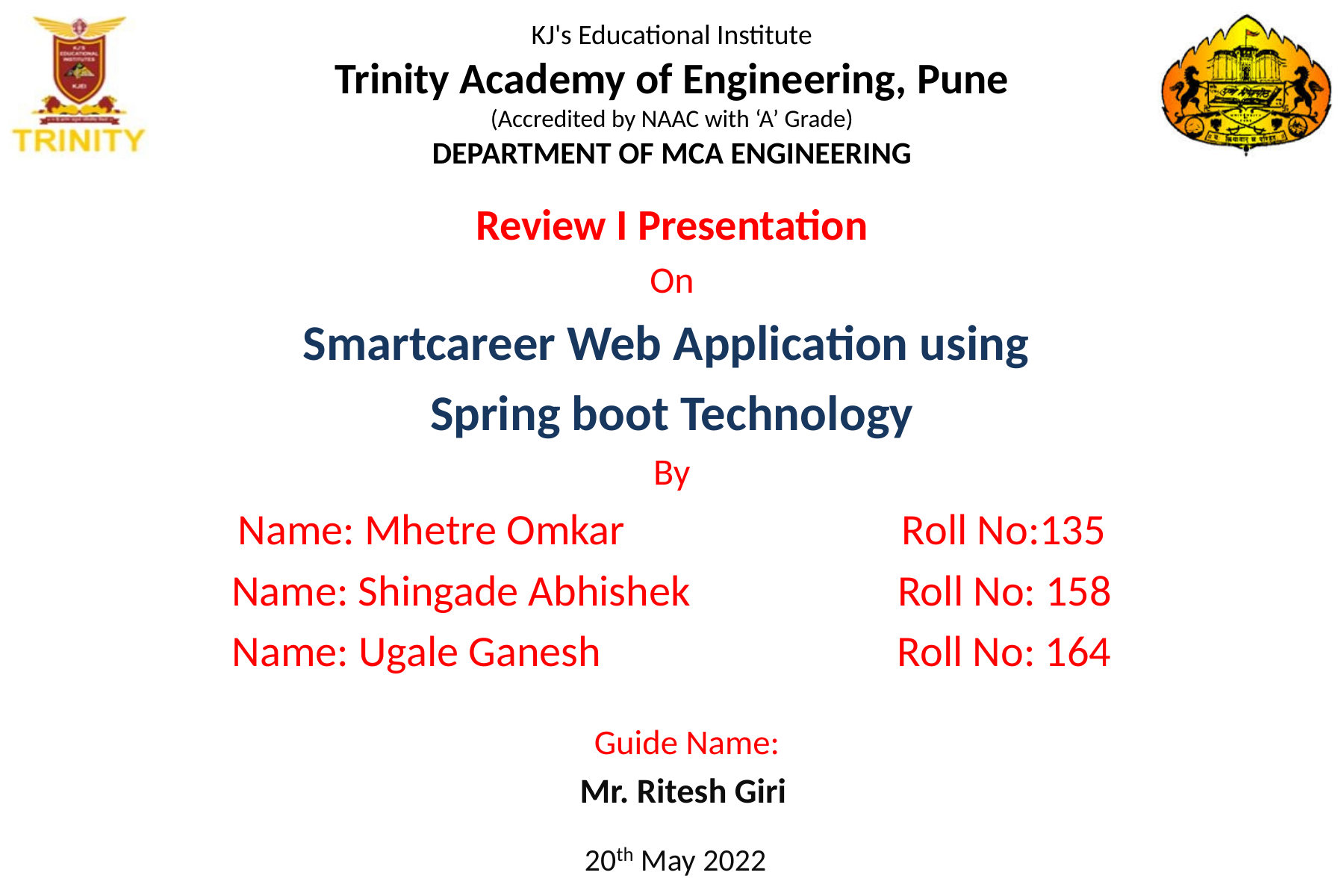

KJ's Educational Institute
Trinity Academy of Engineering, Pune
(Accredited by NAAC with ‘A’ Grade)
DEPARTMENT OF MCA ENGINEERING
Review I Presentation
On
Smartcareer Web Application using
Spring boot Technology
By
Name: Mhetre Omkar                            Roll No:135
Name: Shingade Abhishek                     Roll No: 158
Name: Ugale Ganesh                              Roll No: 164

     Guide Name:
    Mr. Ritesh Giri
 20th May 2022